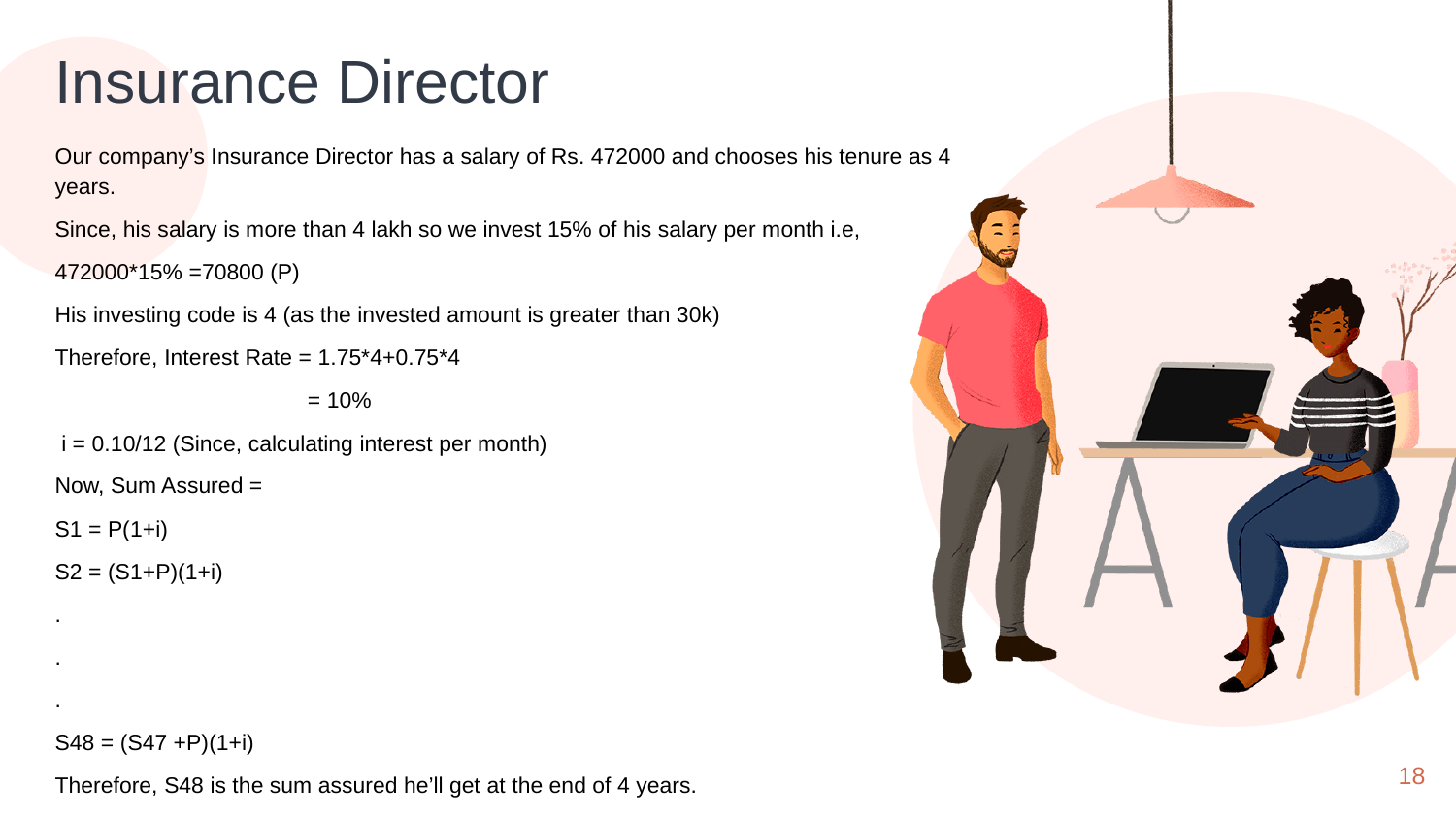

# Insurance Director
Our company’s Insurance Director has a salary of Rs. 472000 and chooses his tenure as 4 years.
Since, his salary is more than 4 lakh so we invest 15% of his salary per month i.e,
472000*15% =70800 (P)
His investing code is 4 (as the invested amount is greater than 30k)
Therefore, Interest Rate = 1.75*4+0.75*4
                                        = 10%
 i = 0.10/12 (Since, calculating interest per month)
Now, Sum Assured =
S1 = P(1+i)
S2 = (S1+P)(1+i)
.
.
.
S48 = (S47 +P)(1+i)
Therefore, S48 is the sum assured he’ll get at the end of 4 years.

18